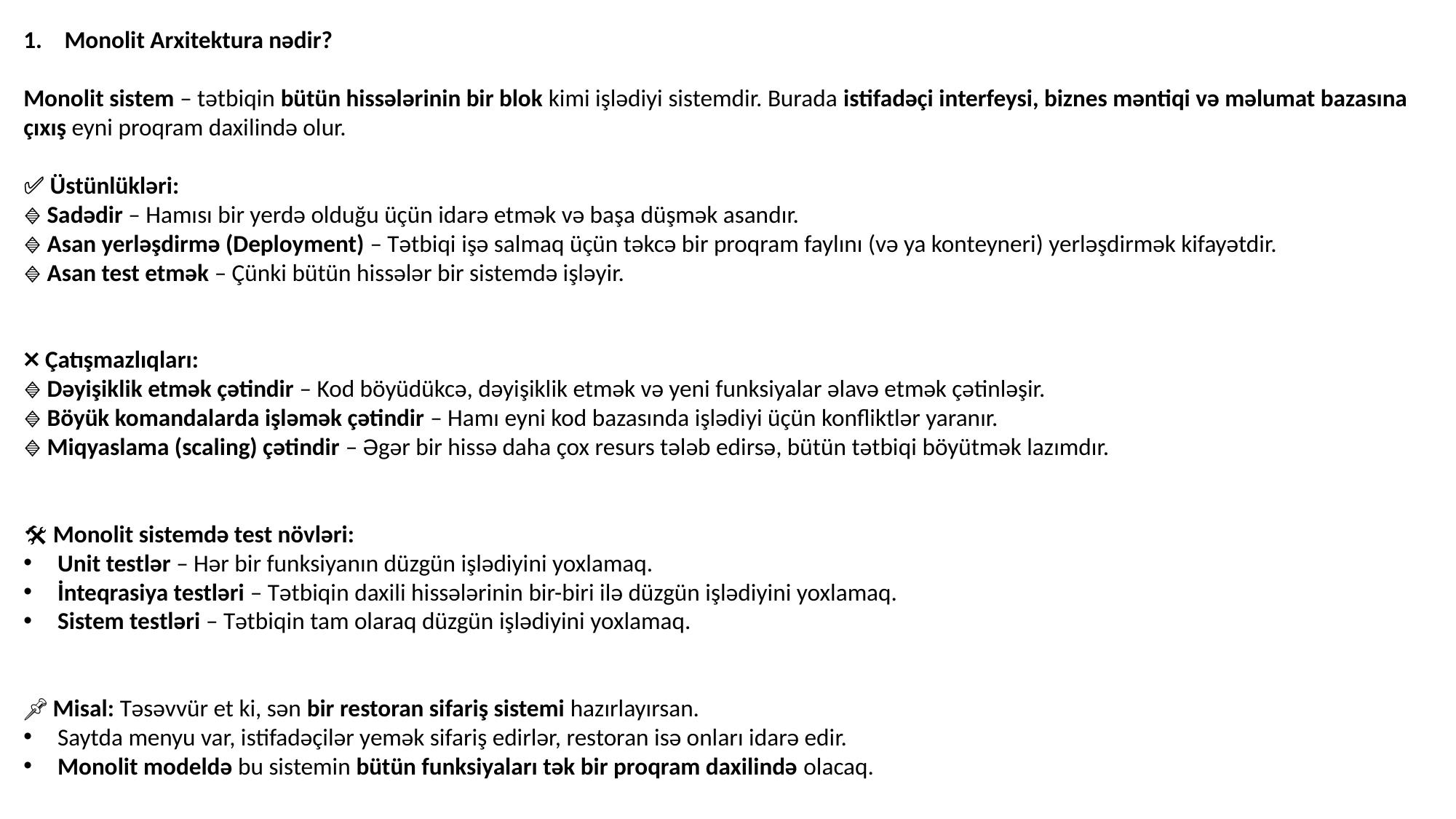

Monolit Arxitektura nədir?

Monolit sistem – tətbiqin bütün hissələrinin bir blok kimi işlədiyi sistemdir. Burada istifadəçi interfeysi, biznes məntiqi və məlumat bazasına çıxış eyni proqram daxilində olur.

✅ Üstünlükləri:
🔹 Sadədir – Hamısı bir yerdə olduğu üçün idarə etmək və başa düşmək asandır.
🔹 Asan yerləşdirmə (Deployment) – Tətbiqi işə salmaq üçün təkcə bir proqram faylını (və ya konteyneri) yerləşdirmək kifayətdir.
🔹 Asan test etmək – Çünki bütün hissələr bir sistemdə işləyir.

❌ Çatışmazlıqları:
🔹 Dəyişiklik etmək çətindir – Kod böyüdükcə, dəyişiklik etmək və yeni funksiyalar əlavə etmək çətinləşir.
🔹 Böyük komandalarda işləmək çətindir – Hamı eyni kod bazasında işlədiyi üçün konfliktlər yaranır.
🔹 Miqyaslama (scaling) çətindir – Əgər bir hissə daha çox resurs tələb edirsə, bütün tətbiqi böyütmək lazımdır.

🛠 Monolit sistemdə test növləri:
Unit testlər – Hər bir funksiyanın düzgün işlədiyini yoxlamaq.
İnteqrasiya testləri – Tətbiqin daxili hissələrinin bir-biri ilə düzgün işlədiyini yoxlamaq.
Sistem testləri – Tətbiqin tam olaraq düzgün işlədiyini yoxlamaq.

📌 Misal: Təsəvvür et ki, sən bir restoran sifariş sistemi hazırlayırsan.
Saytda menyu var, istifadəçilər yemək sifariş edirlər, restoran isə onları idarə edir.
Monolit modeldə bu sistemin bütün funksiyaları tək bir proqram daxilində olacaq.